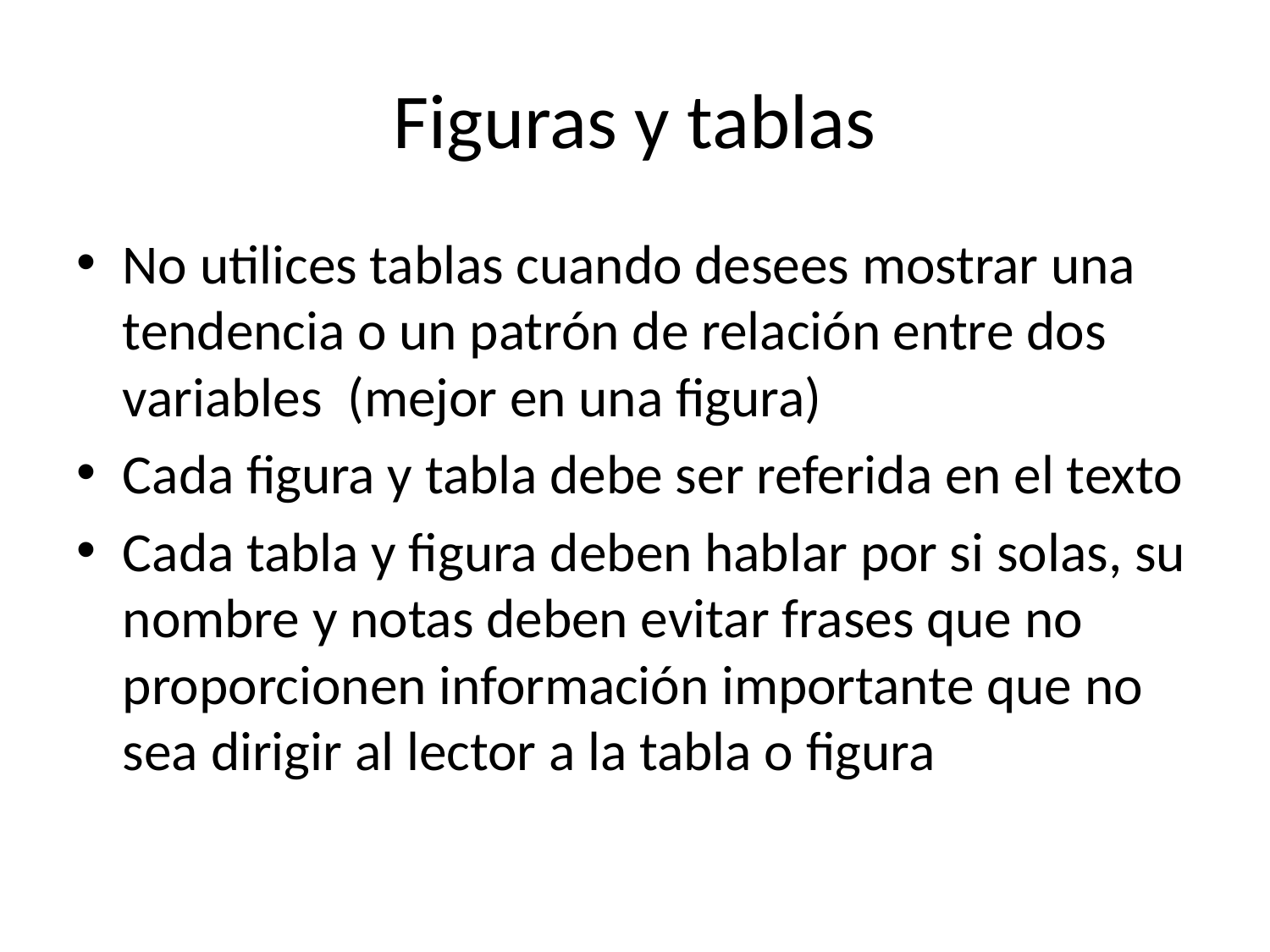

# Figuras y tablas
No utilices tablas cuando desees mostrar una tendencia o un patrón de relación entre dos variables  (mejor en una figura)
Cada figura y tabla debe ser referida en el texto
Cada tabla y figura deben hablar por si solas, su nombre y notas deben evitar frases que no proporcionen información importante que no sea dirigir al lector a la tabla o figura